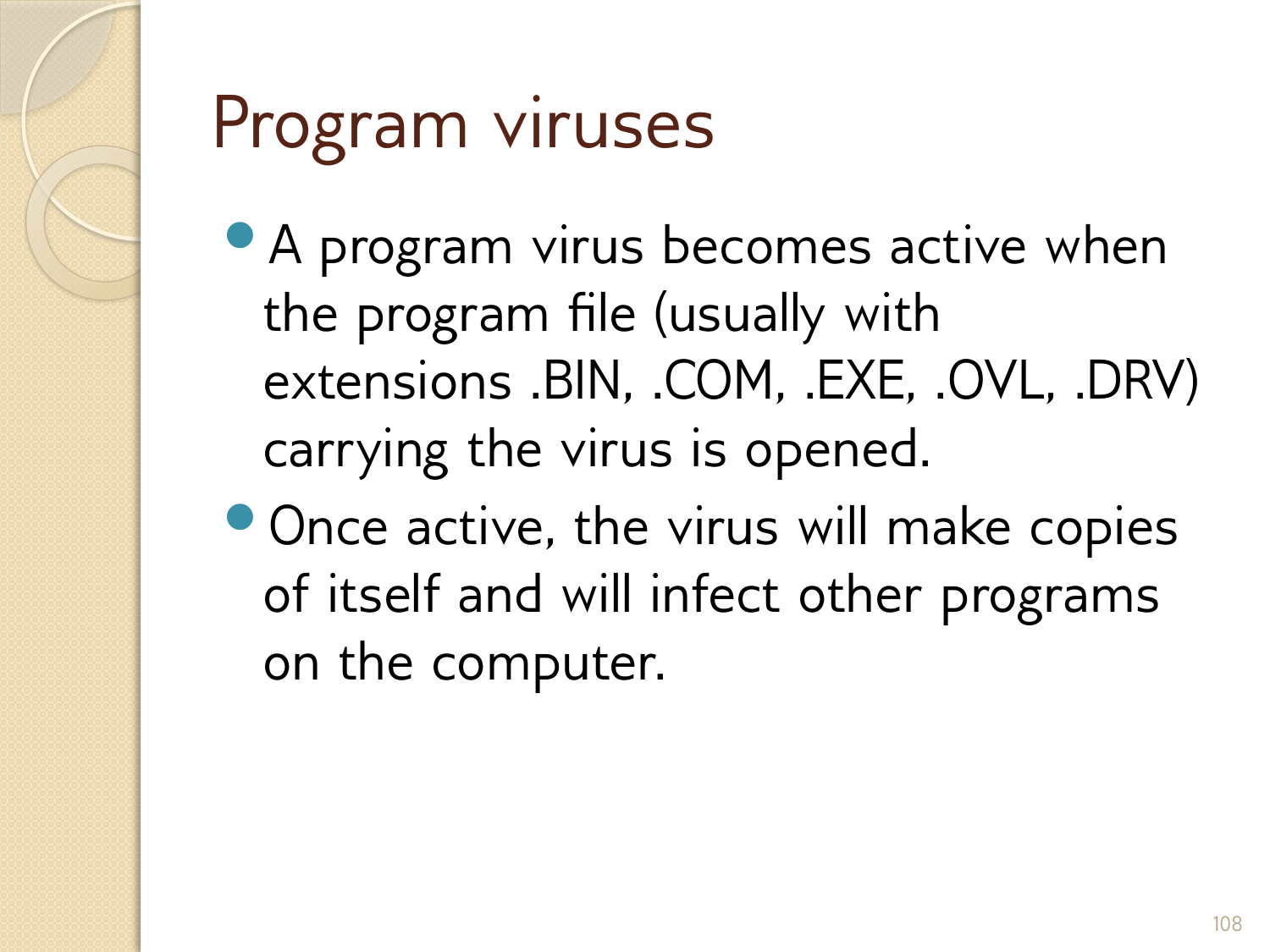

# Program viruses
A program virus becomes active when the program file (usually with extensions .BIN, .COM, .EXE, .OVL, .DRV) carrying the virus is opened.
Once active, the virus will make copies of itself and will infect other programs on the computer.
108